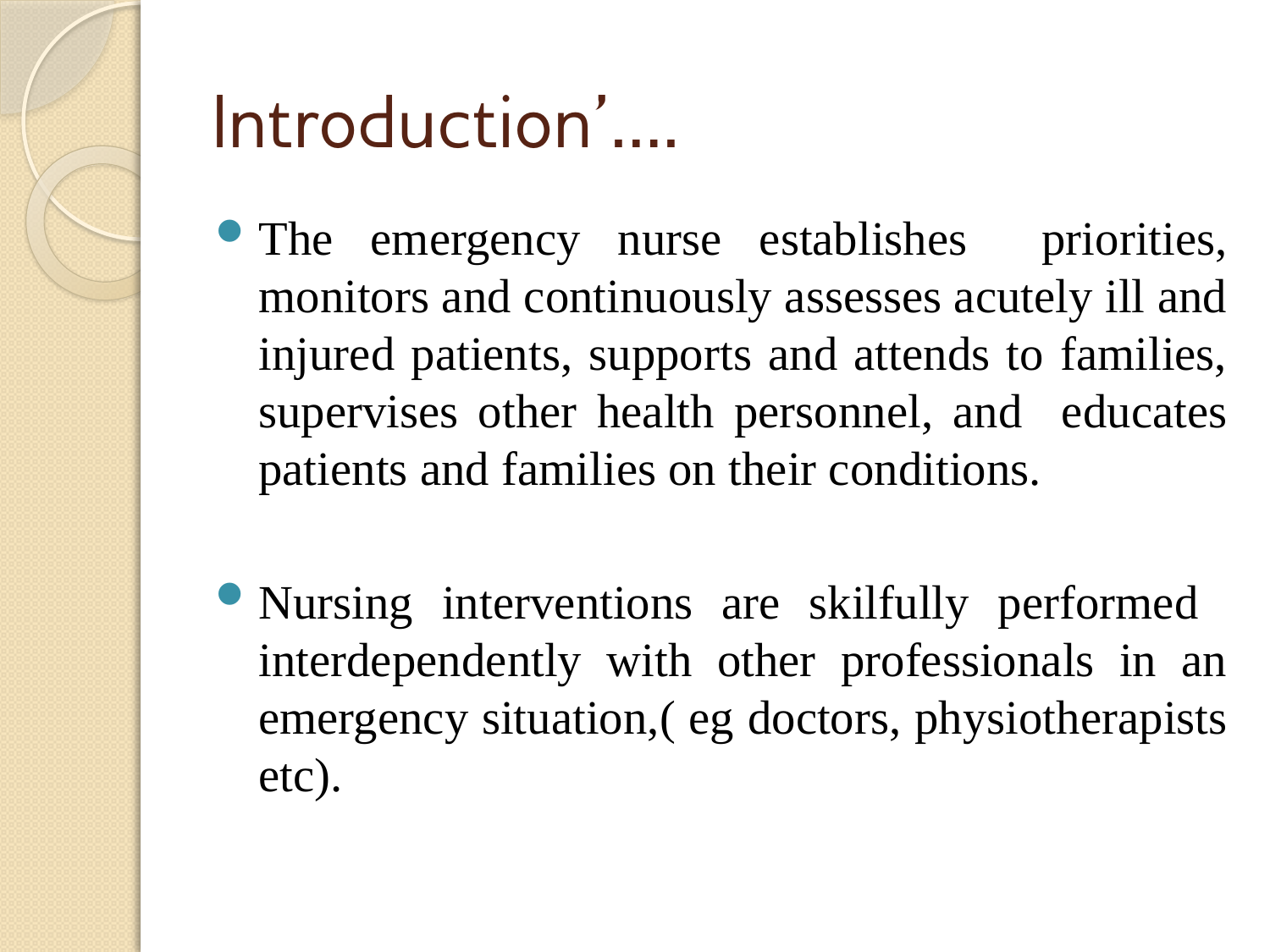

# Introduction’….
The emergency nurse establishes  priorities, monitors and continuously assesses acutely ill and injured patients, supports and attends to families, supervises other health personnel, and  educates patients and families on their conditions.

Nursing interventions are skilfully performed  interdependently with other professionals in an emergency situation,( eg doctors, physiotherapists etc).